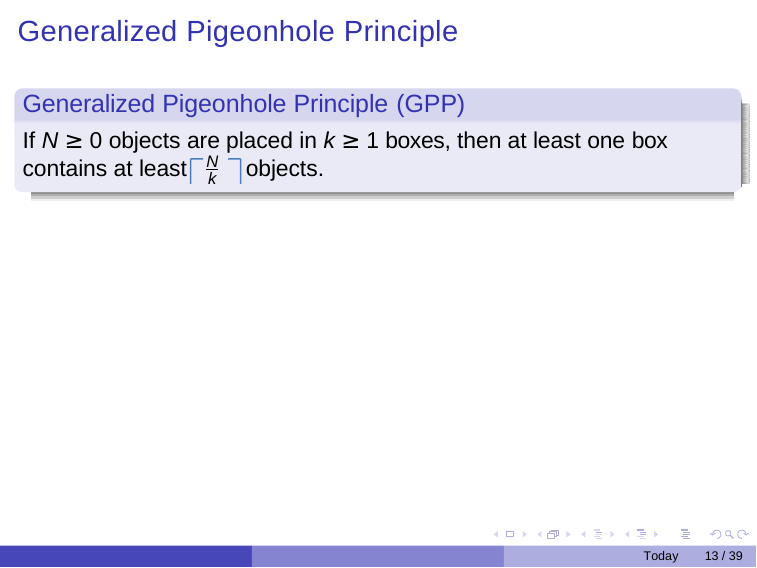

# Generalized Pigeonhole Principle
Generalized Pigeonhole Principle (GPP)

If N ≥ 0 objects are placed in k ≥ 1 boxes, then at least one box

N
contains at least
 objects.
k

Today
13 / 39